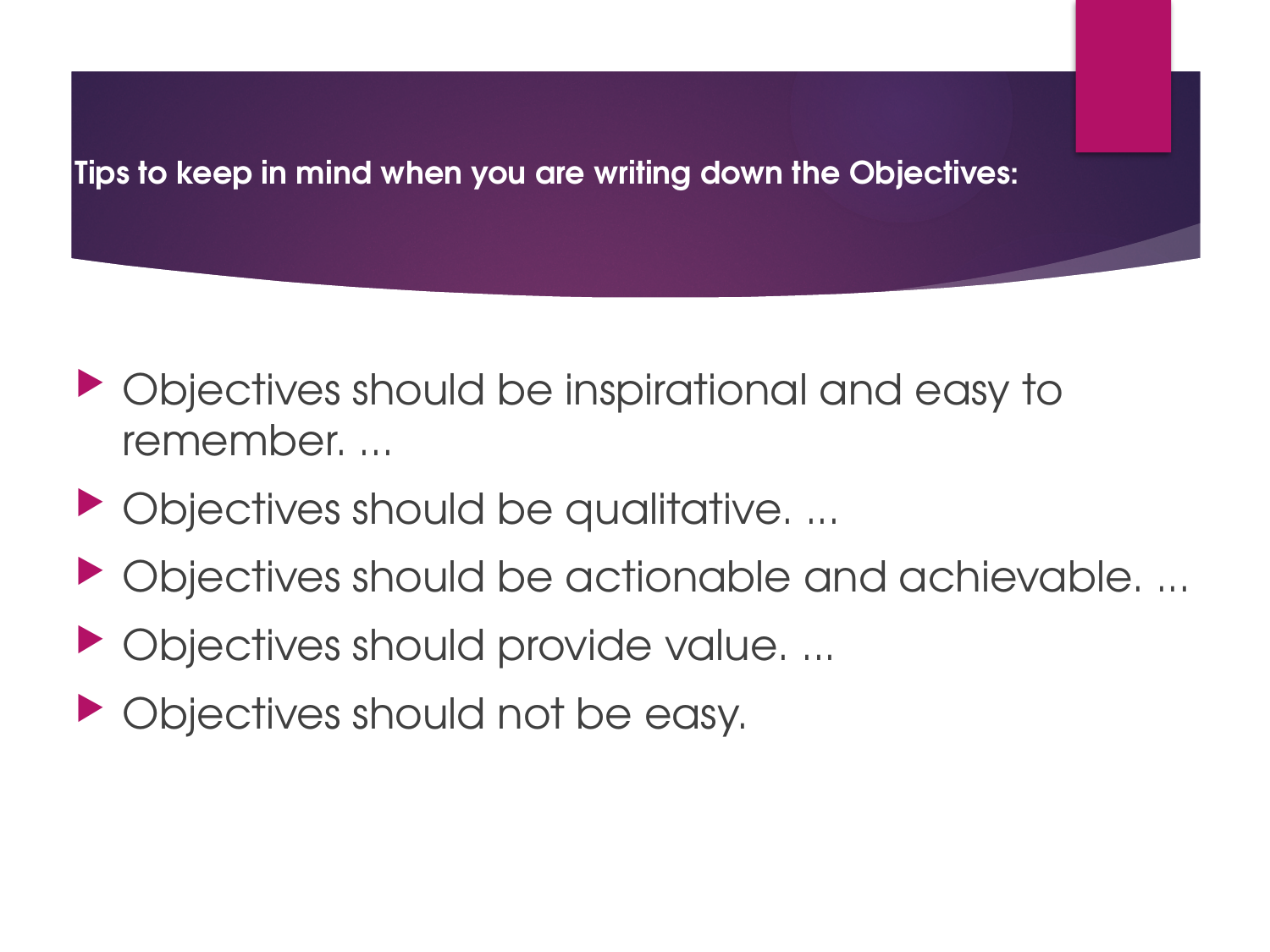

# Tips to keep in mind when you are writing down the Objectives:
Objectives should be inspirational and easy to remember. ...
Objectives should be qualitative. ...
Objectives should be actionable and achievable. ...
Objectives should provide value. ...
Objectives should not be easy.